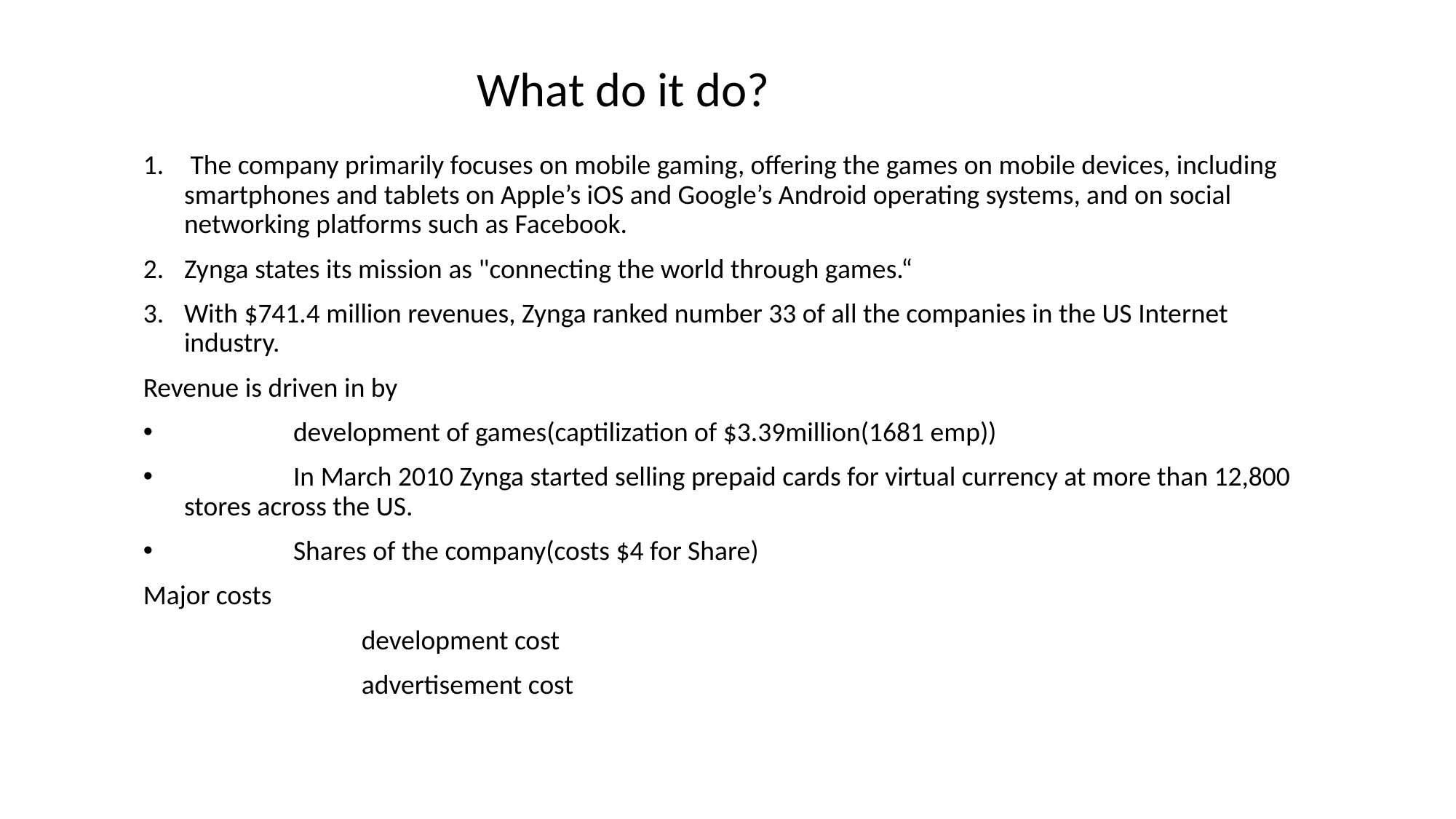

What do it do?
 The company primarily focuses on mobile gaming, offering the games on mobile devices, including smartphones and tablets on Apple’s iOS and Google’s Android operating systems, and on social networking platforms such as Facebook.
Zynga states its mission as "connecting the world through games.“
With $741.4 million revenues, Zynga ranked number 33 of all the companies in the US Internet industry.
Revenue is driven in by
	development of games(captilization of $3.39million(1681 emp))
 	In March 2010 Zynga started selling prepaid cards for virtual currency at more than 12,800 stores across the US.
	Shares of the company(costs $4 for Share)
Major costs
		development cost
		advertisement cost